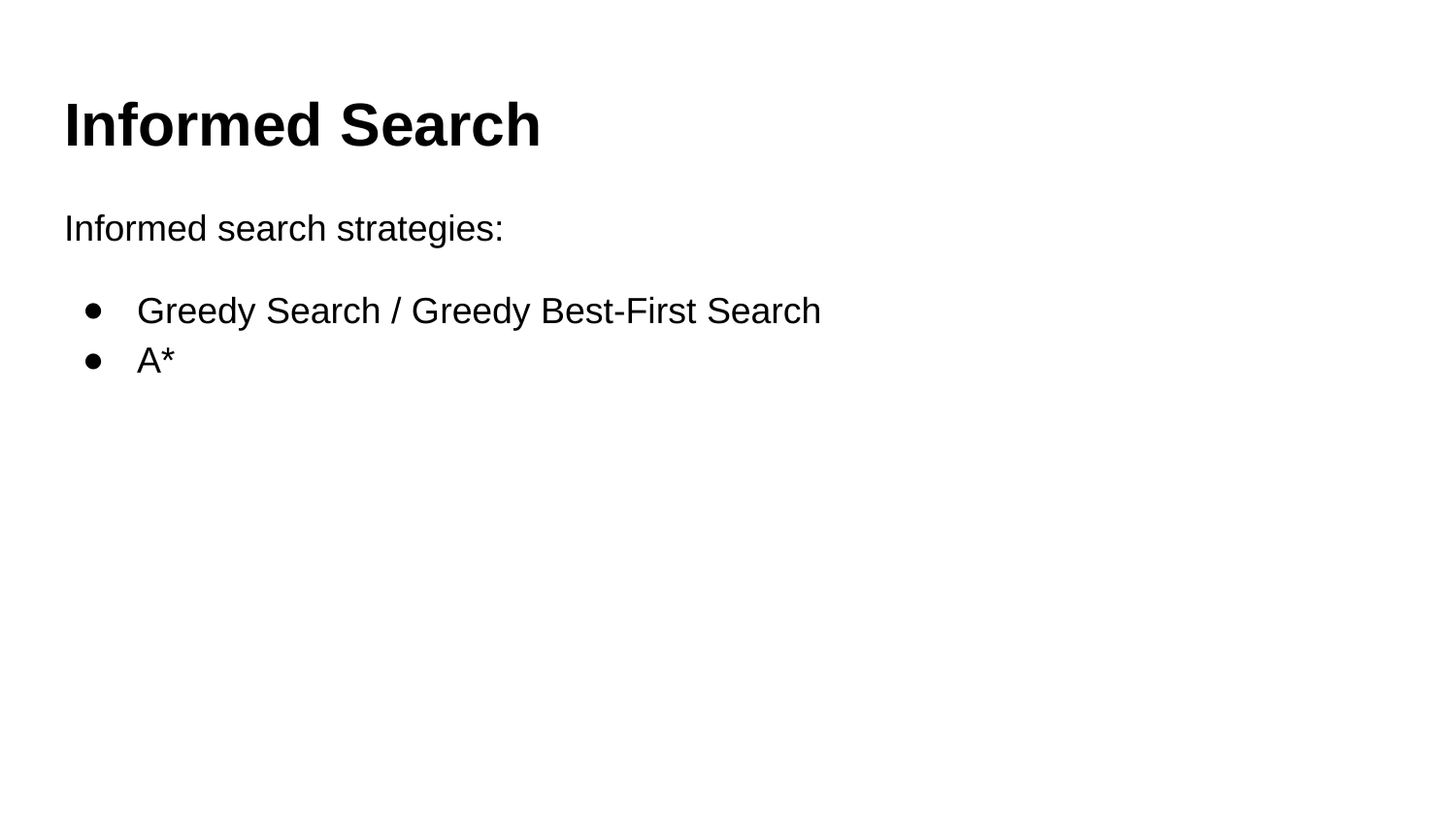

# Informed Search
Informed search strategies:
Greedy Search / Greedy Best-First Search
A*